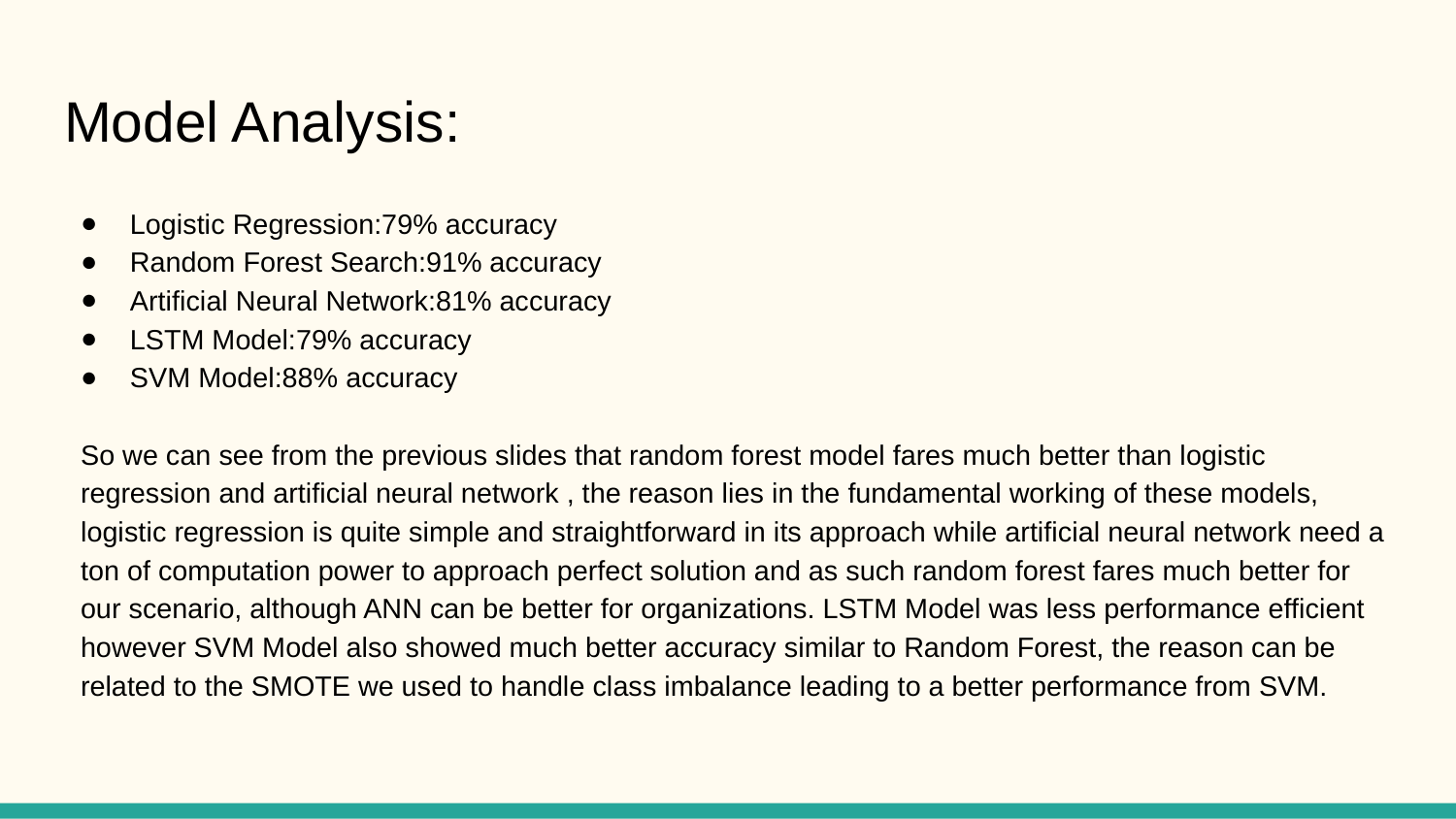

# Model Analysis:
Logistic Regression:79% accuracy
Random Forest Search:91% accuracy
Artificial Neural Network:81% accuracy
LSTM Model:79% accuracy
SVM Model:88% accuracy

So we can see from the previous slides that random forest model fares much better than logistic regression and artificial neural network , the reason lies in the fundamental working of these models, logistic regression is quite simple and straightforward in its approach while artificial neural network need a ton of computation power to approach perfect solution and as such random forest fares much better for our scenario, although ANN can be better for organizations. LSTM Model was less performance efficient however SVM Model also showed much better accuracy similar to Random Forest, the reason can be related to the SMOTE we used to handle class imbalance leading to a better performance from SVM.